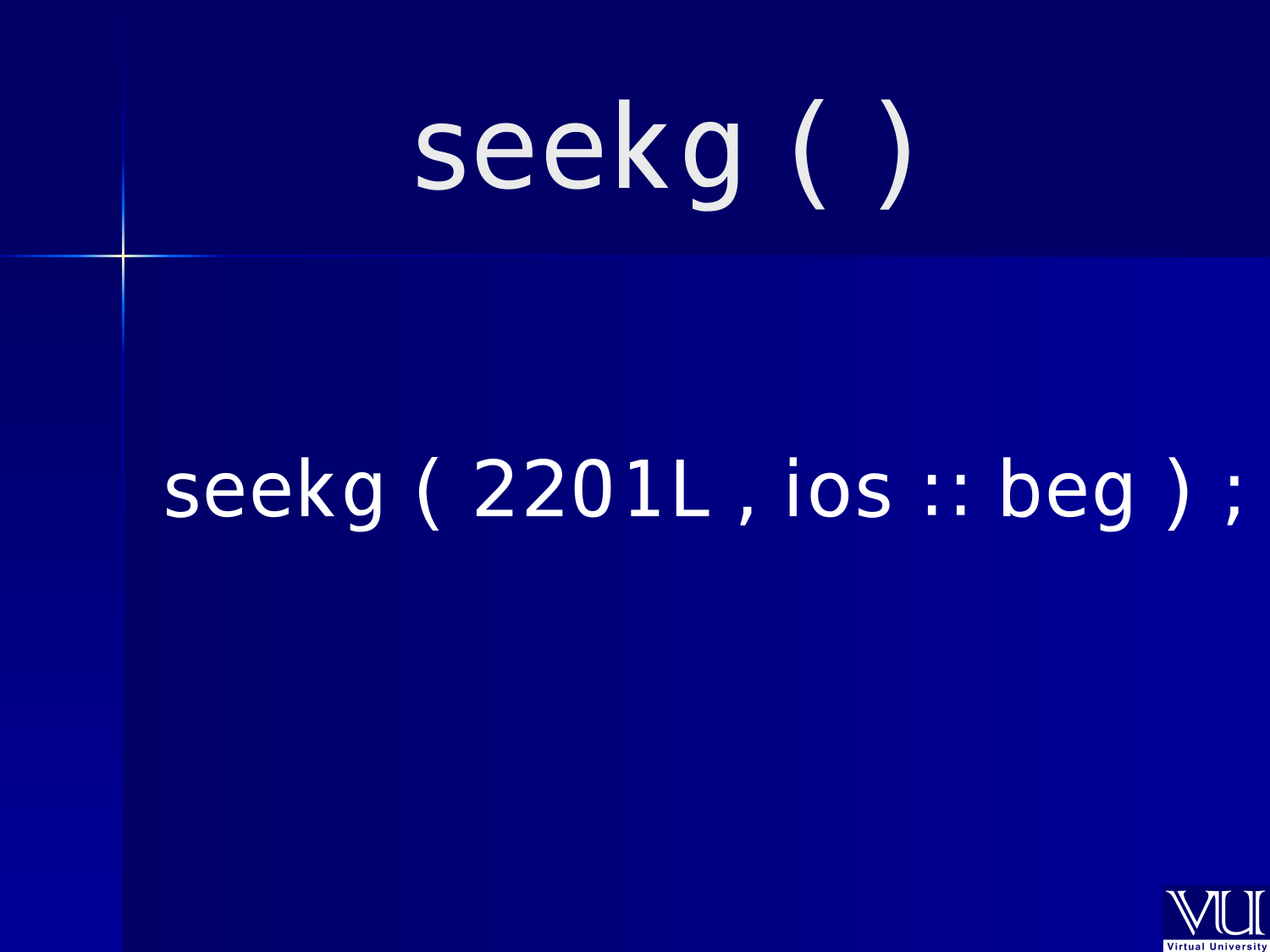

# seekg ( )
seekg ( 2201L , ios :: beg ) ;